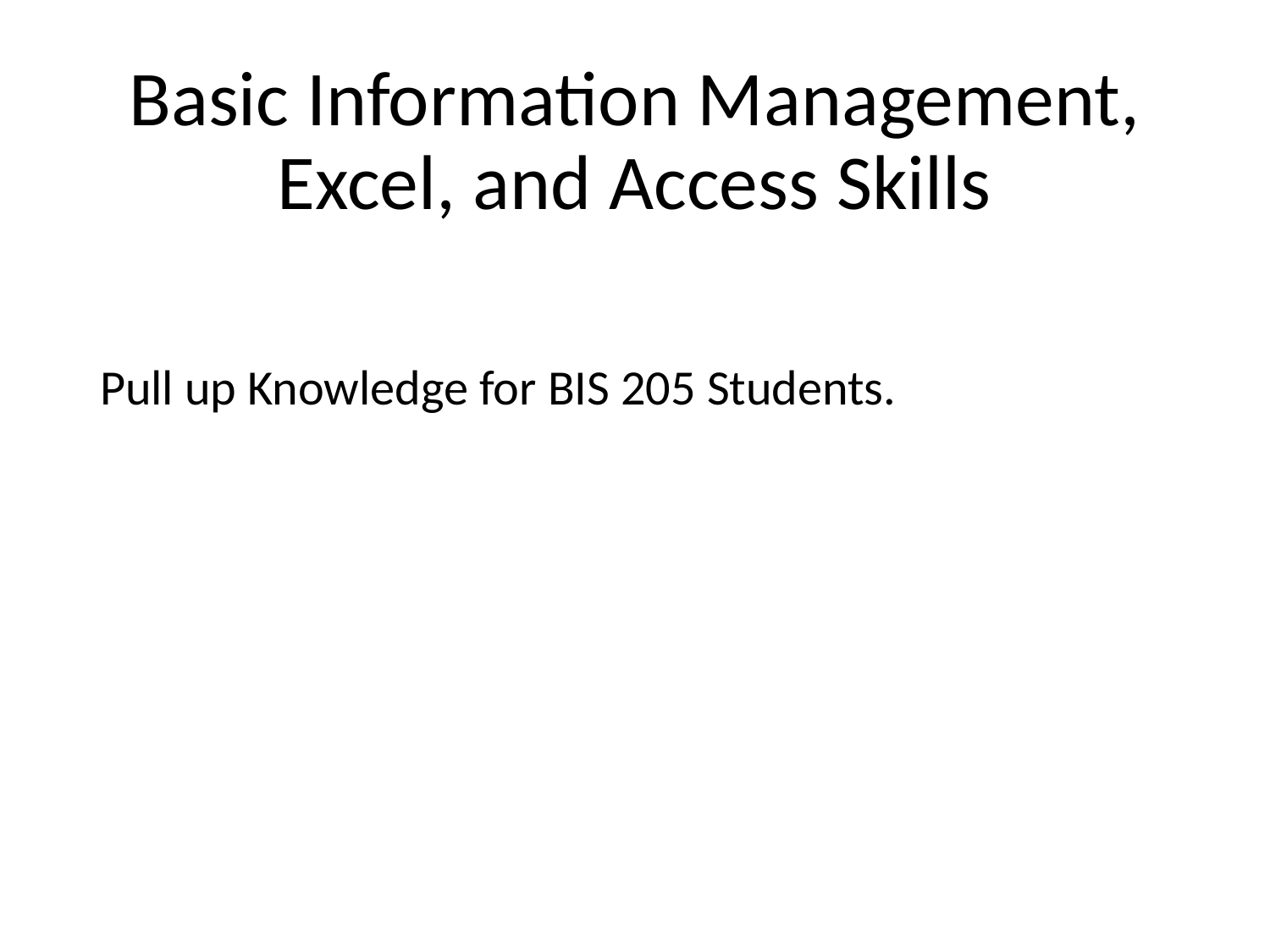

# Basic Information Management, Excel, and Access Skills
Pull up Knowledge for BIS 205 Students.